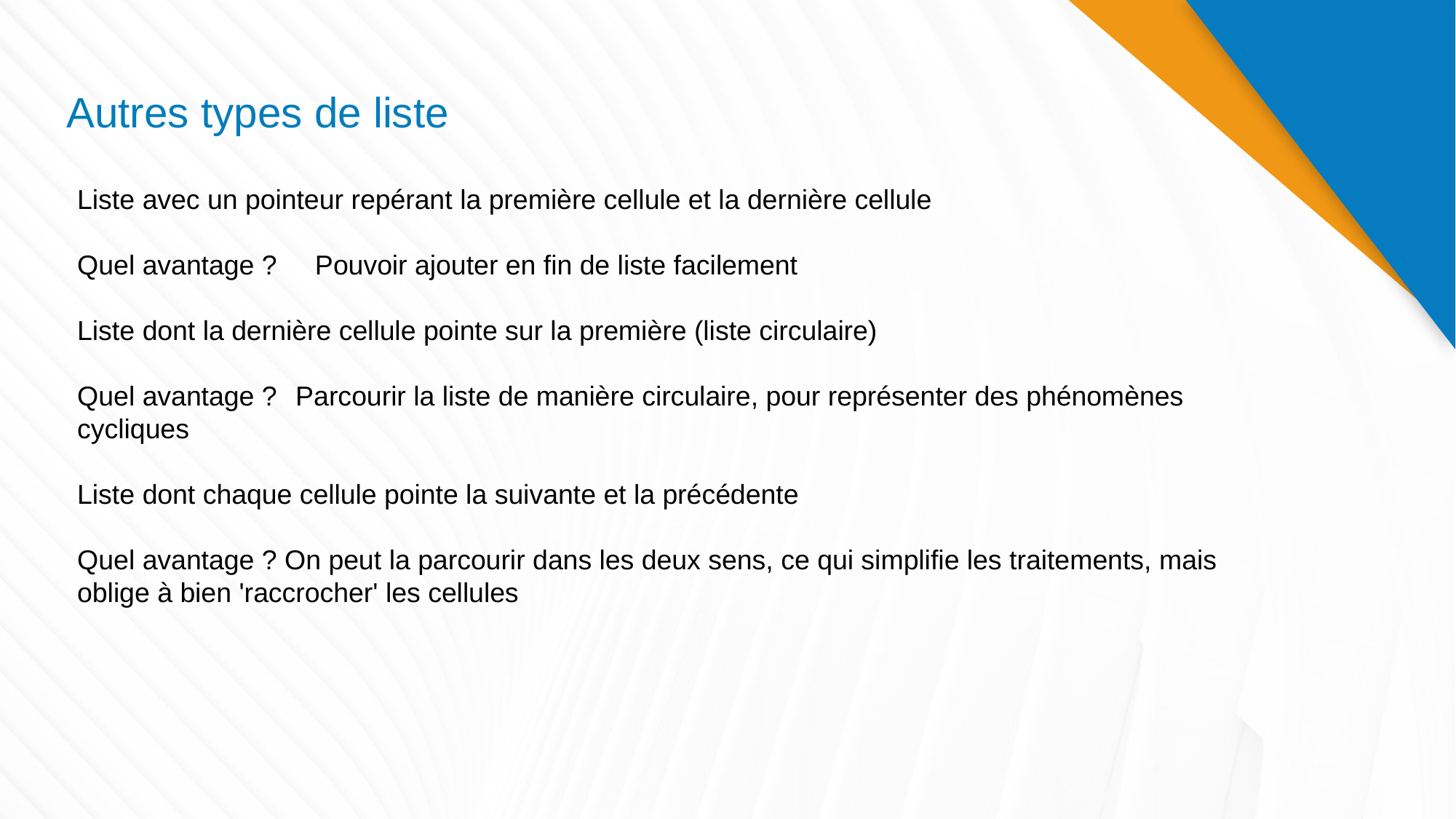

# Autres types de liste
Liste avec un pointeur repérant la première cellule et la dernière cellule

Quel avantage ?     Pouvoir ajouter en fin de liste facilement

Liste dont la dernière cellule pointe sur la première (liste circulaire)

Quel avantage ?	Parcourir la liste de manière circulaire, pour représenter des phénomènes cycliques

Liste dont chaque cellule pointe la suivante et la précédente

Quel avantage ? On peut la parcourir dans les deux sens, ce qui simplifie les traitements, mais oblige à bien 'raccrocher' les cellules